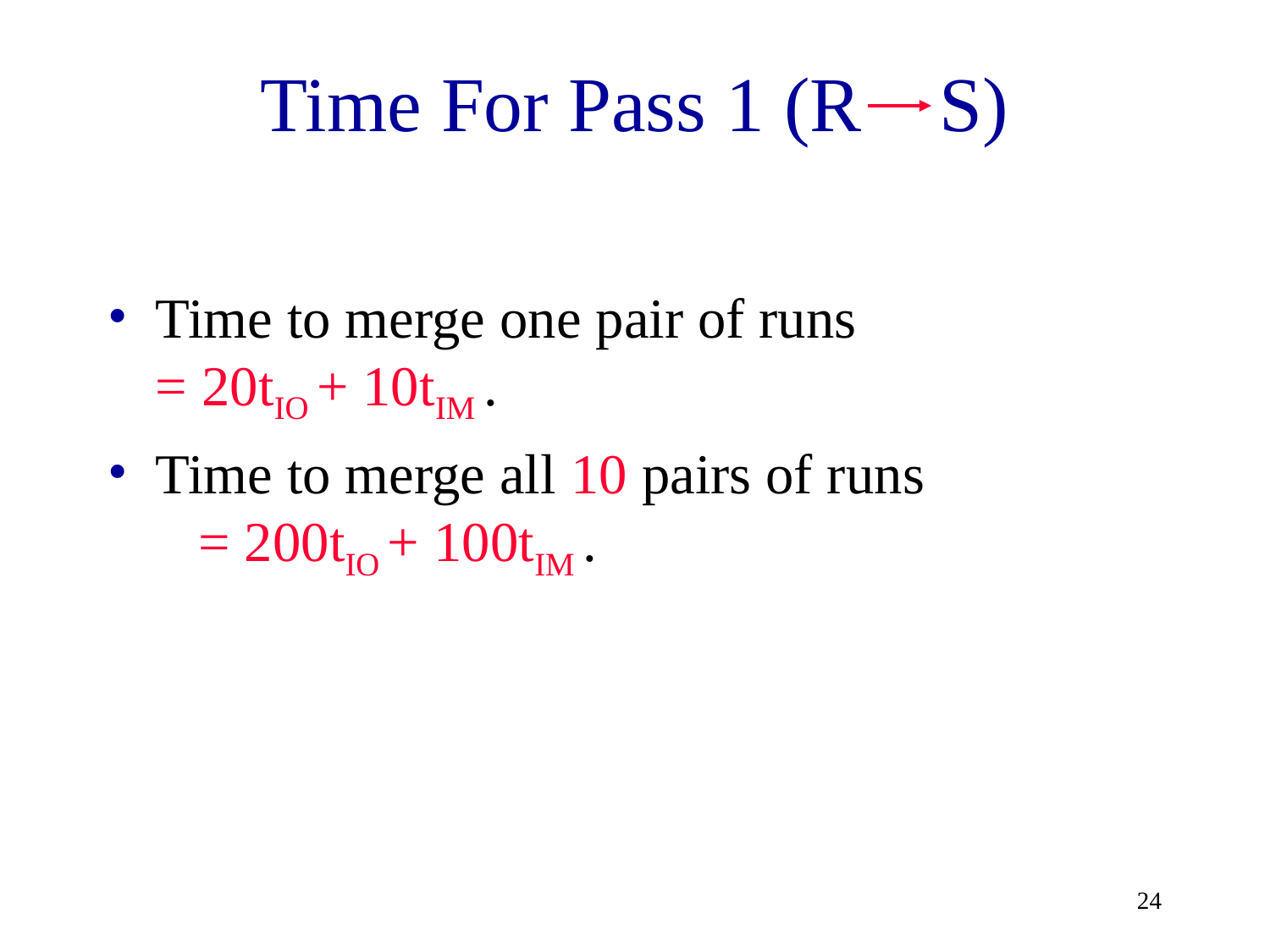

# Time For Pass 1 (R    S)
Time to merge one pair of runs                    = 20tIO + 10tIM .
Time to merge all 10 pairs of runs                    = 200tIO + 100tIM .
24